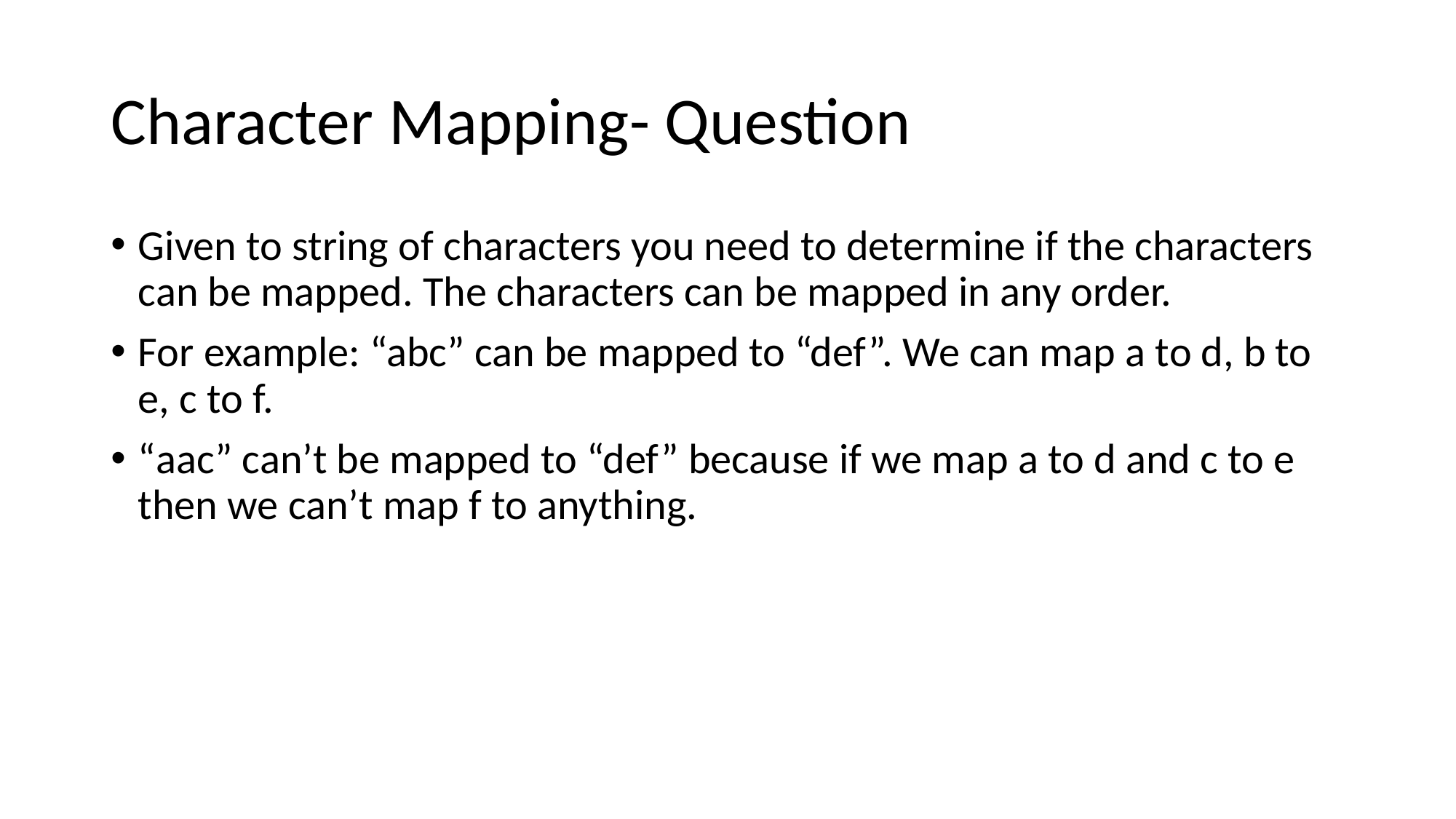

# Character Mapping- Question
Given to string of characters you need to determine if the characters can be mapped. The characters can be mapped in any order.
For example: “abc” can be mapped to “def”. We can map a to d, b to e, c to f.
“aac” can’t be mapped to “def” because if we map a to d and c to e then we can’t map f to anything.